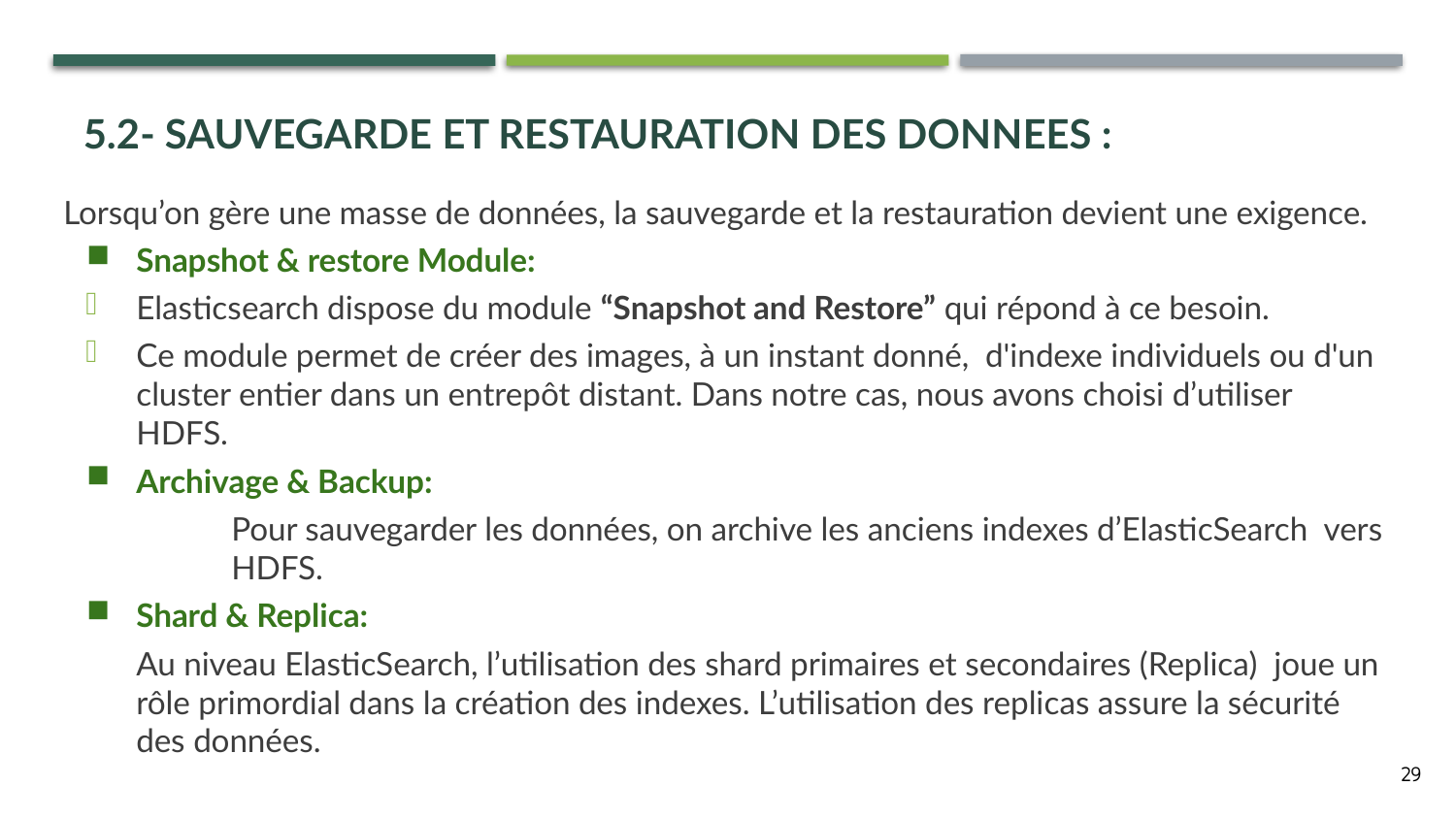

# 5.2- Sauvegarde et restauration des donnEes :
Lorsqu’on gère une masse de données, la sauvegarde et la restauration devient une exigence.
Snapshot & restore Module:
Elasticsearch dispose du module “Snapshot and Restore” qui répond à ce besoin.
Ce module permet de créer des images, à un instant donné,  d'indexe individuels ou d'un cluster entier dans un entrepôt distant. Dans notre cas, nous avons choisi d’utiliser HDFS.
Archivage & Backup:
	Pour sauvegarder les données, on archive les anciens indexes d’ElasticSearch  vers 	HDFS.
Shard & Replica:
Au niveau ElasticSearch, l’utilisation des shard primaires et secondaires (Replica)  joue un rôle primordial dans la création des indexes. L’utilisation des replicas assure la sécurité des données.
29